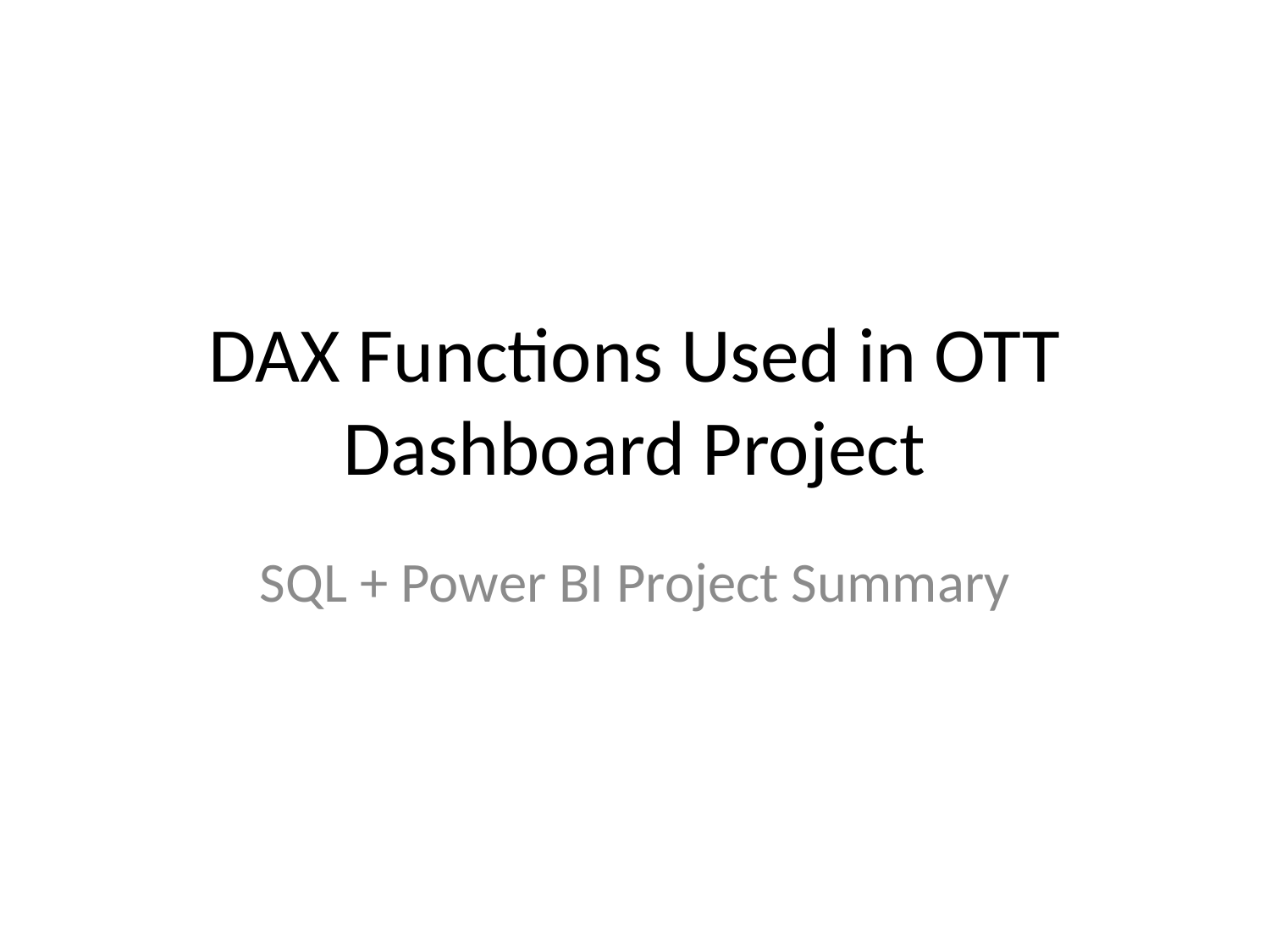

# DAX Functions Used in OTT Dashboard Project
SQL + Power BI Project Summary